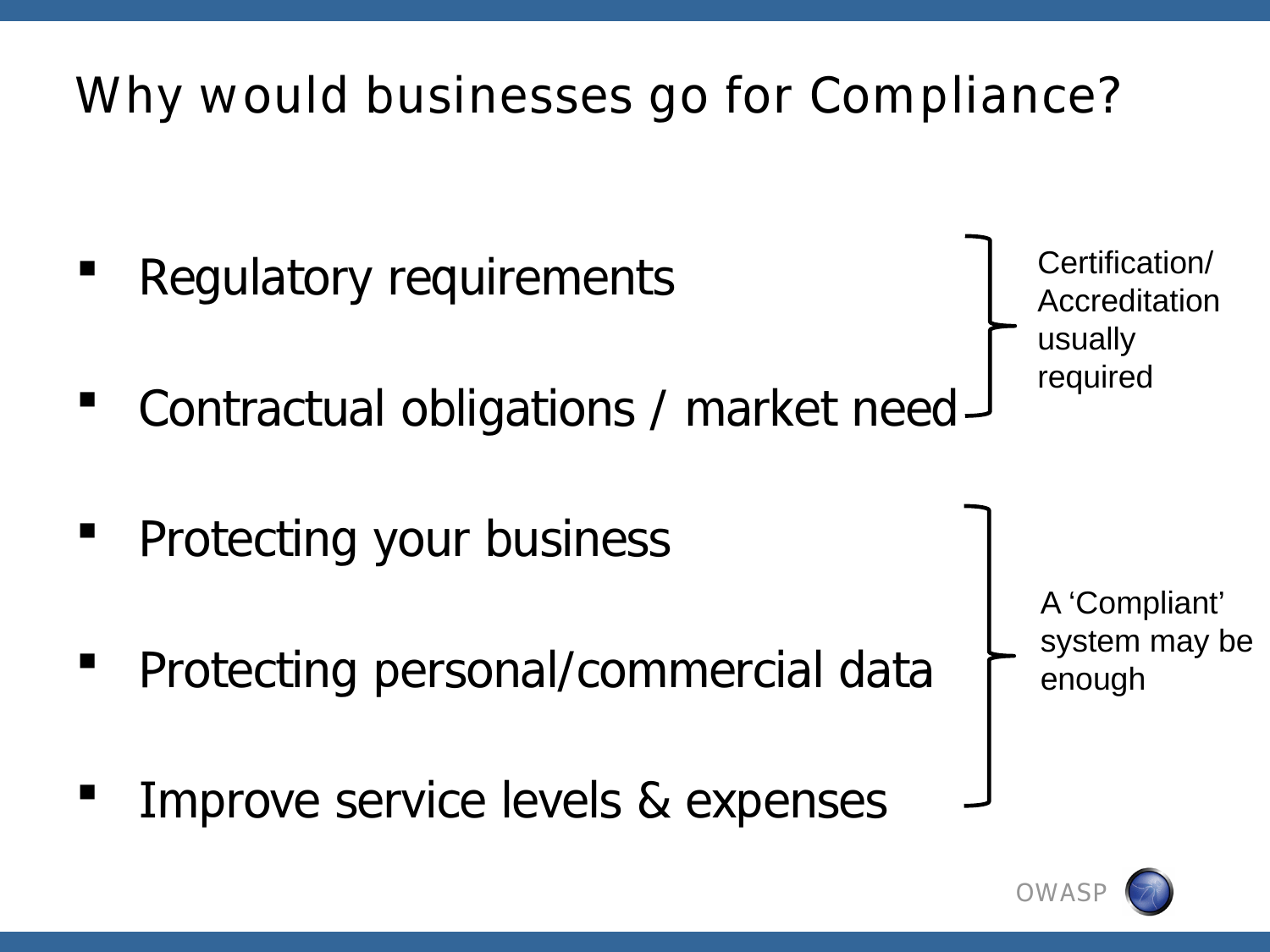

# Why would businesses go for Compliance?
Regulatory requirements
Contractual obligations / market need
Protecting your business
Protecting personal/commercial data
Improve service levels & expenses

Certification/
Accreditation usually required

A ‘Compliant’ system may be enough